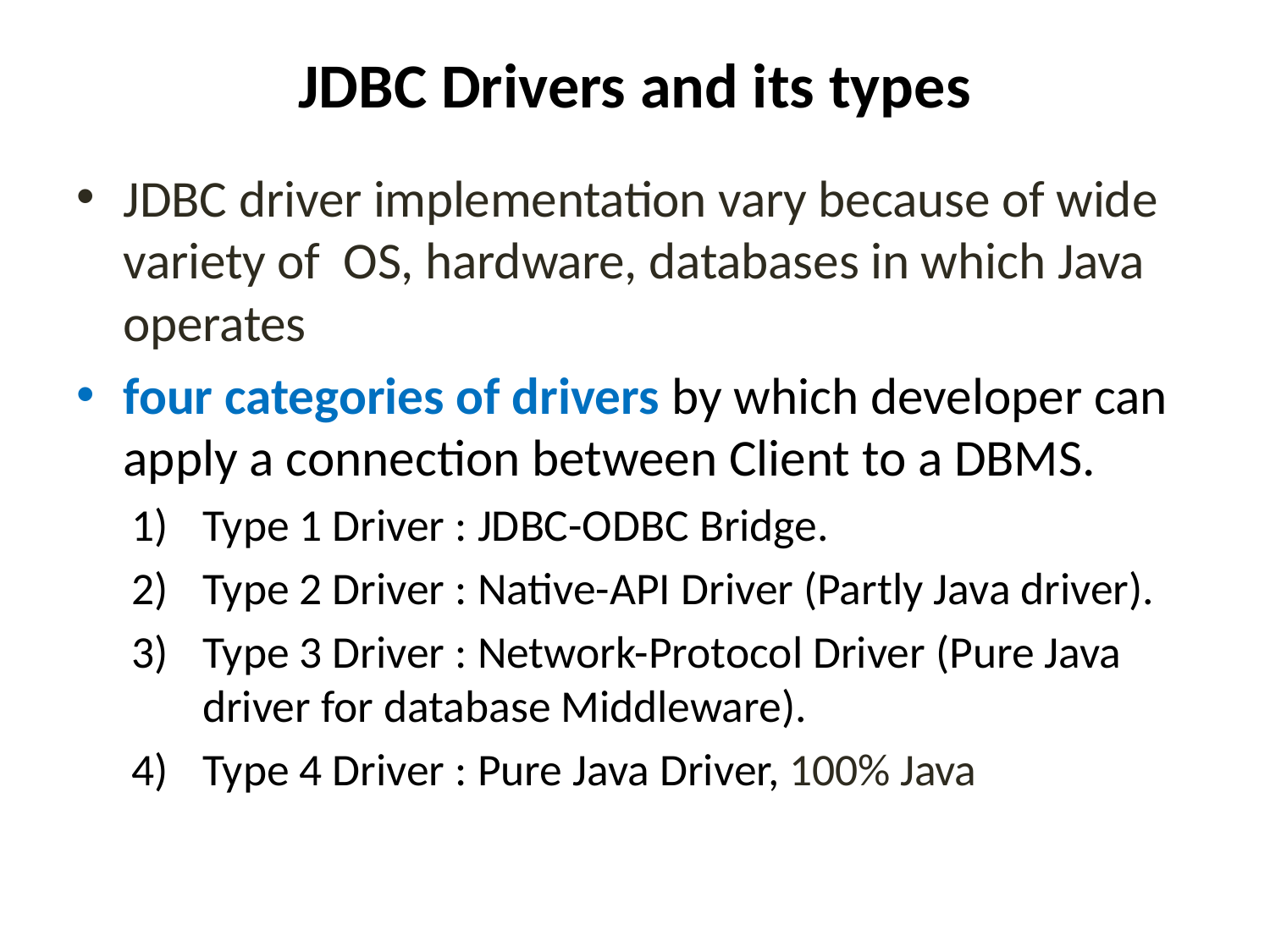

# JDBC Drivers and its types
JDBC driver implementation vary because of wide variety of  OS, hardware, databases in which Java operates
four categories of drivers by which developer can apply a connection between Client to a DBMS.
Type 1 Driver : JDBC-ODBC Bridge.
Type 2 Driver : Native-API Driver (Partly Java driver).
Type 3 Driver : Network-Protocol Driver (Pure Java driver for database Middleware).
Type 4 Driver : Pure Java Driver, 100% Java